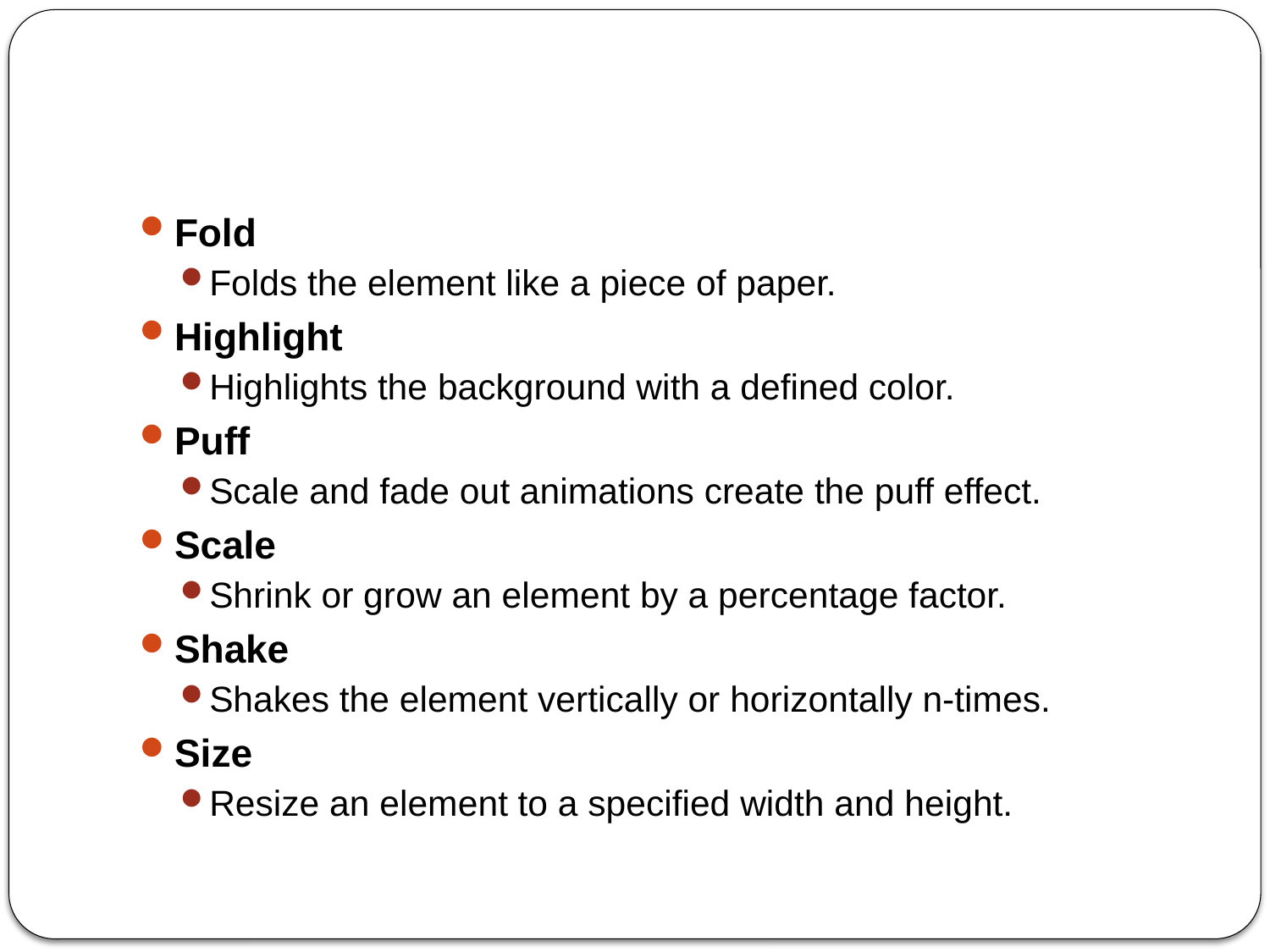

#
Fold
Folds the element like a piece of paper.
Highlight
Highlights the background with a defined color.
Puff
Scale and fade out animations create the puff effect.
Scale
Shrink or grow an element by a percentage factor.
Shake
Shakes the element vertically or horizontally n-times.
Size
Resize an element to a specified width and height.